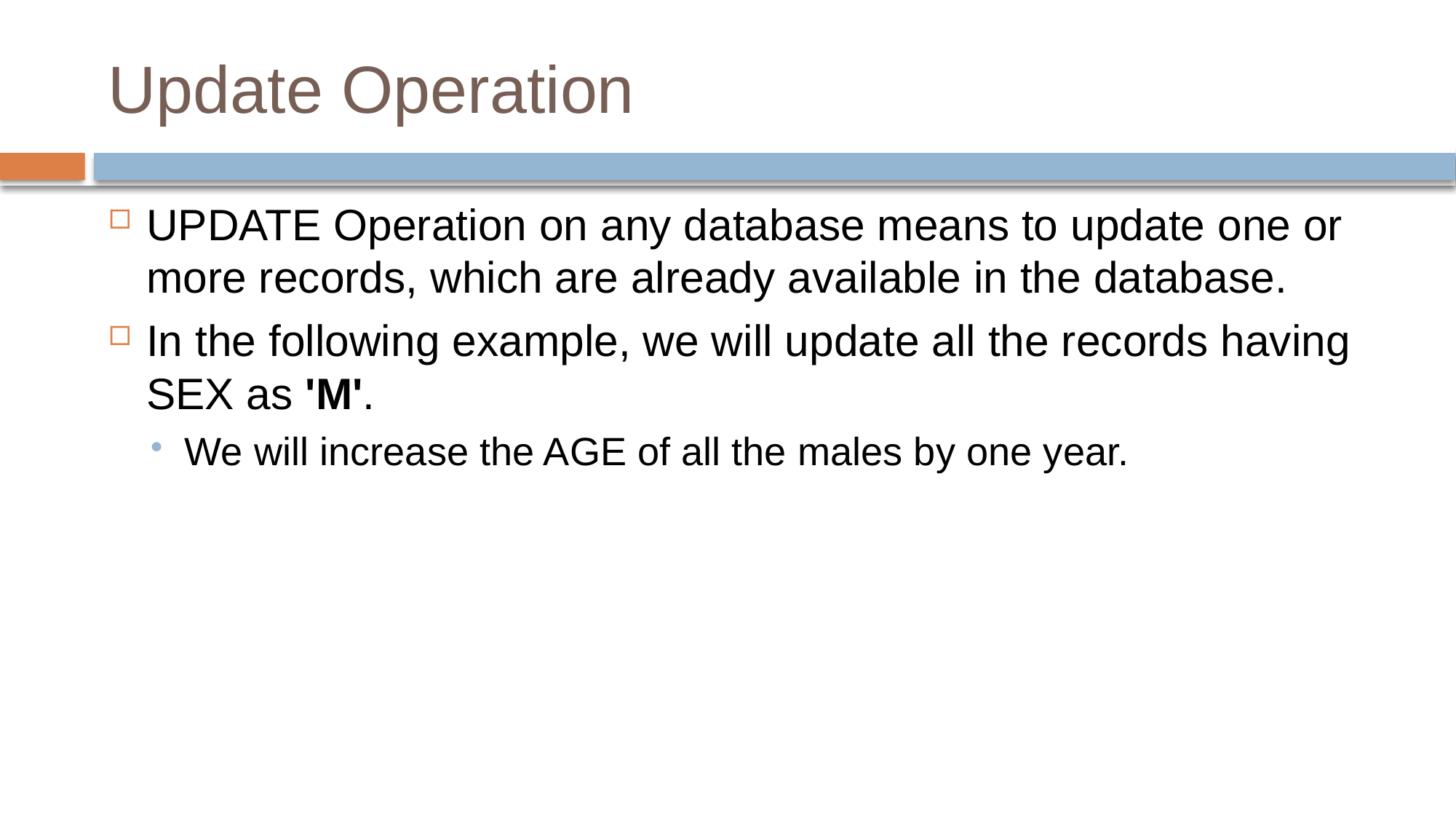

# Update Operation
UPDATE Operation on any database means to update one or more records, which are already available in the database.
In the following example, we will update all the records having SEX as 'M'.
We will increase the AGE of all the males by one year.